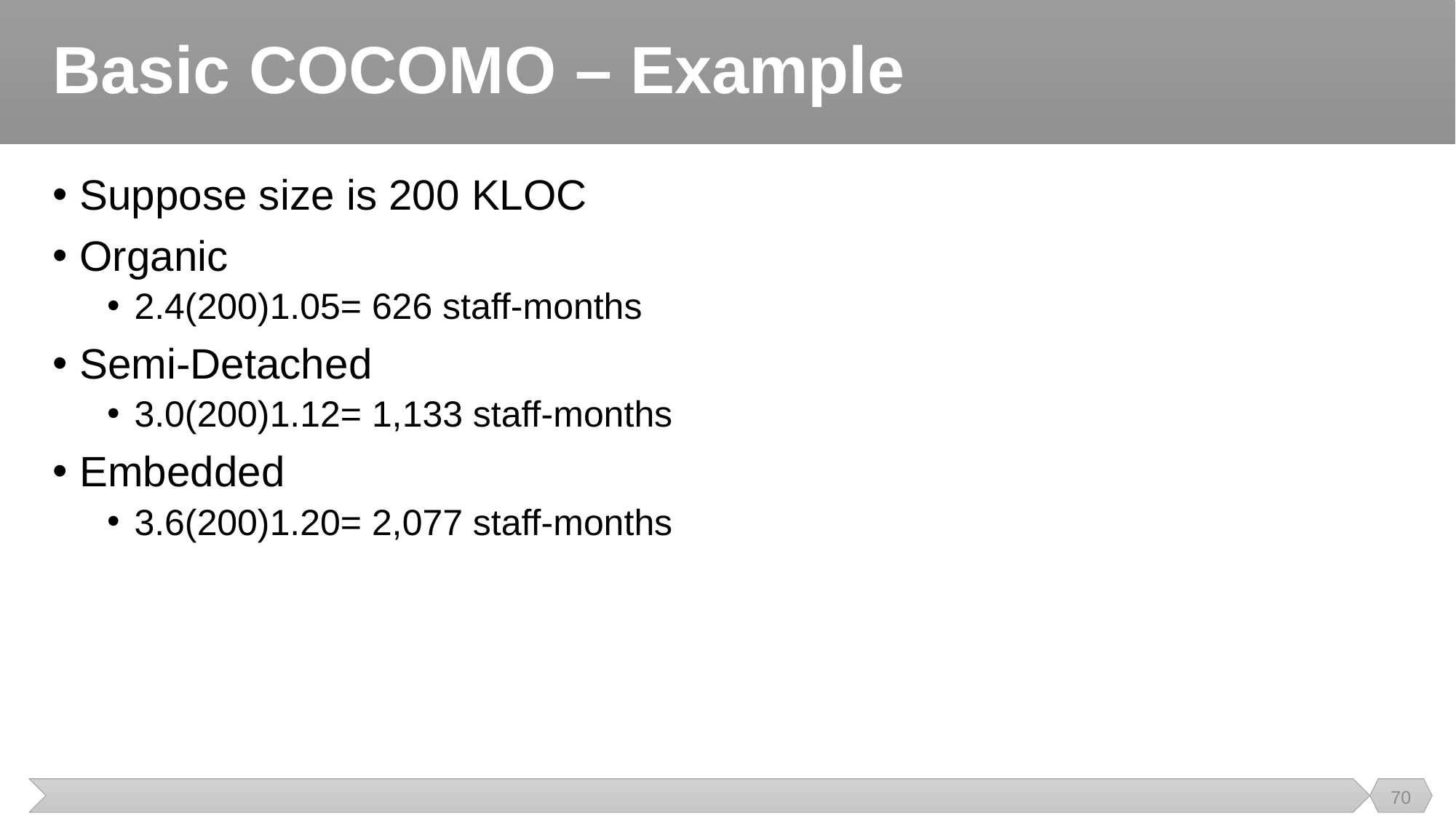

# Basic COCOMO – Example
Suppose size is 200 KLOC
Organic
2.4(200)1.05= 626 staff-months
Semi-Detached
3.0(200)1.12= 1,133 staff-months
Embedded
3.6(200)1.20= 2,077 staff-months
70